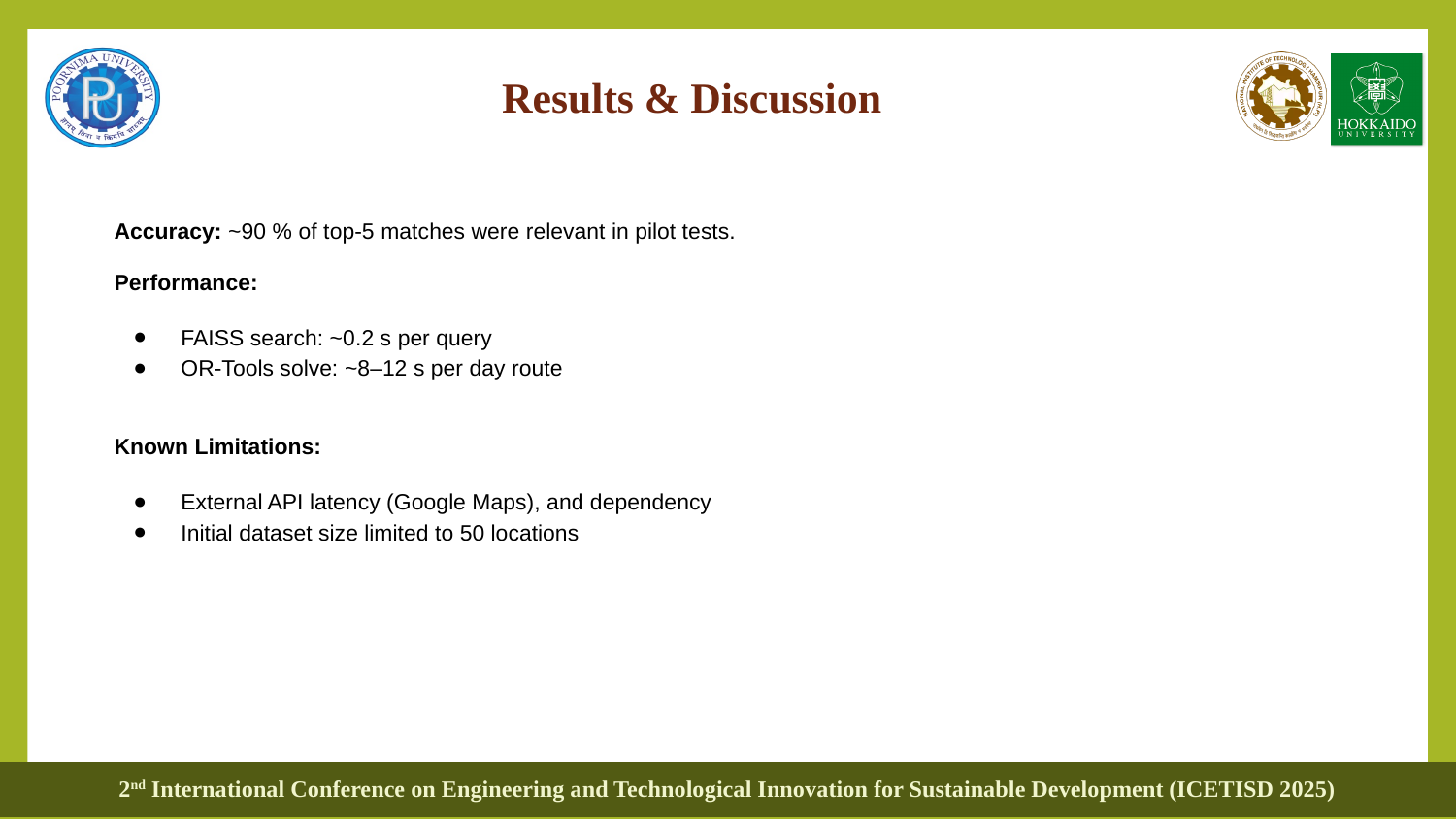

# Results & Discussion
Accuracy: ~90 % of top‑5 matches were relevant in pilot tests.
Performance:
FAISS search: ~0.2 s per query
OR‑Tools solve: ~8–12 s per day route
Known Limitations:
External API latency (Google Maps), and dependency
Initial dataset size limited to 50 locations

2nd International Conference on Engineering and Technological Innovation for Sustainable Development (ICETISD 2025)